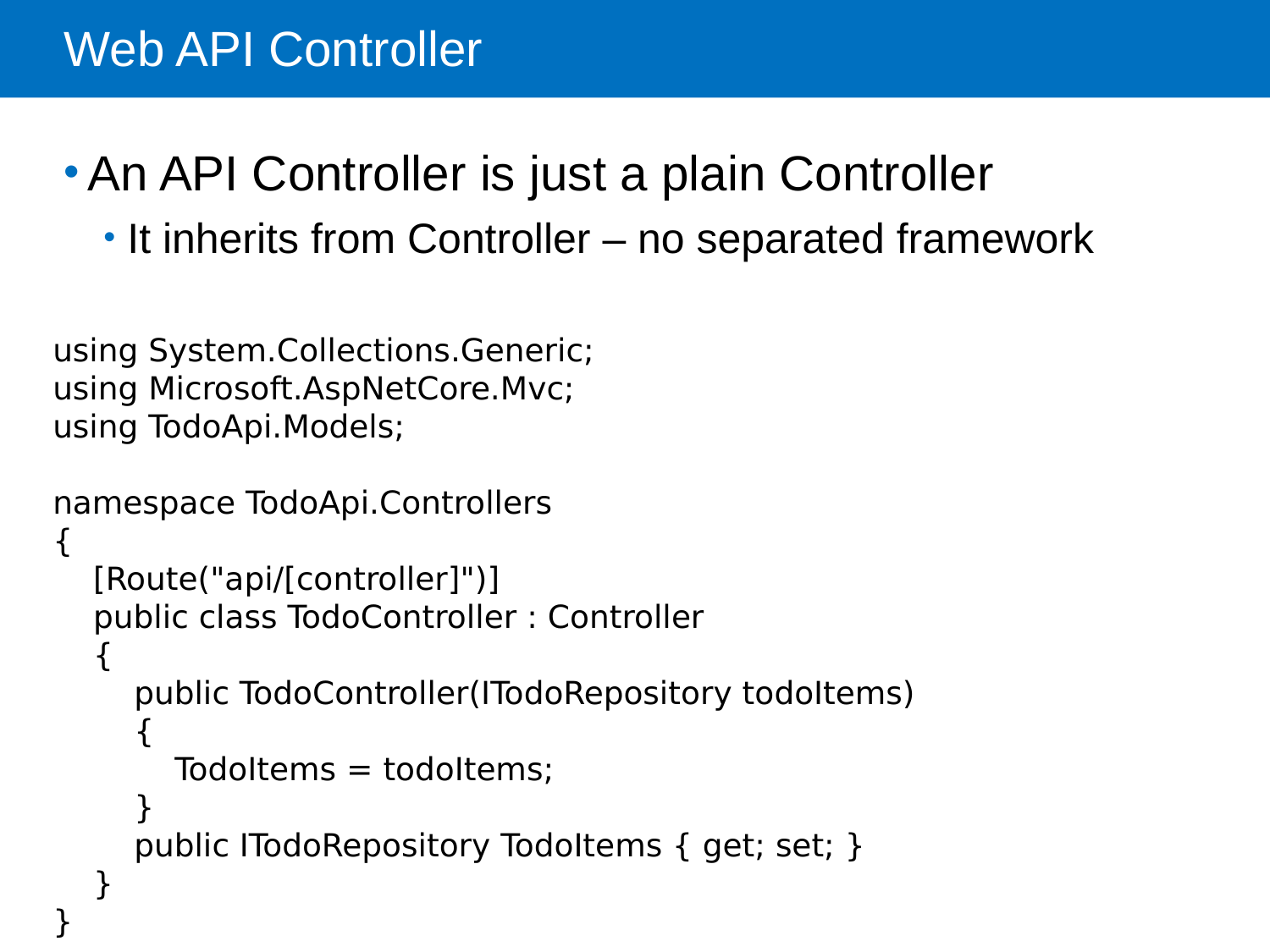

# Web API Controller
An API Controller is just a plain Controller
It inherits from Controller – no separated framework

using System.Collections.Generic;
using Microsoft.AspNetCore.Mvc;
using TodoApi.Models;

namespace TodoApi.Controllers
{
    [Route("api/[controller]")]
    public class TodoController : Controller
    {
        public TodoController(ITodoRepository todoItems)
        {
            TodoItems = todoItems;
        }
        public ITodoRepository TodoItems { get; set; }
    }
}